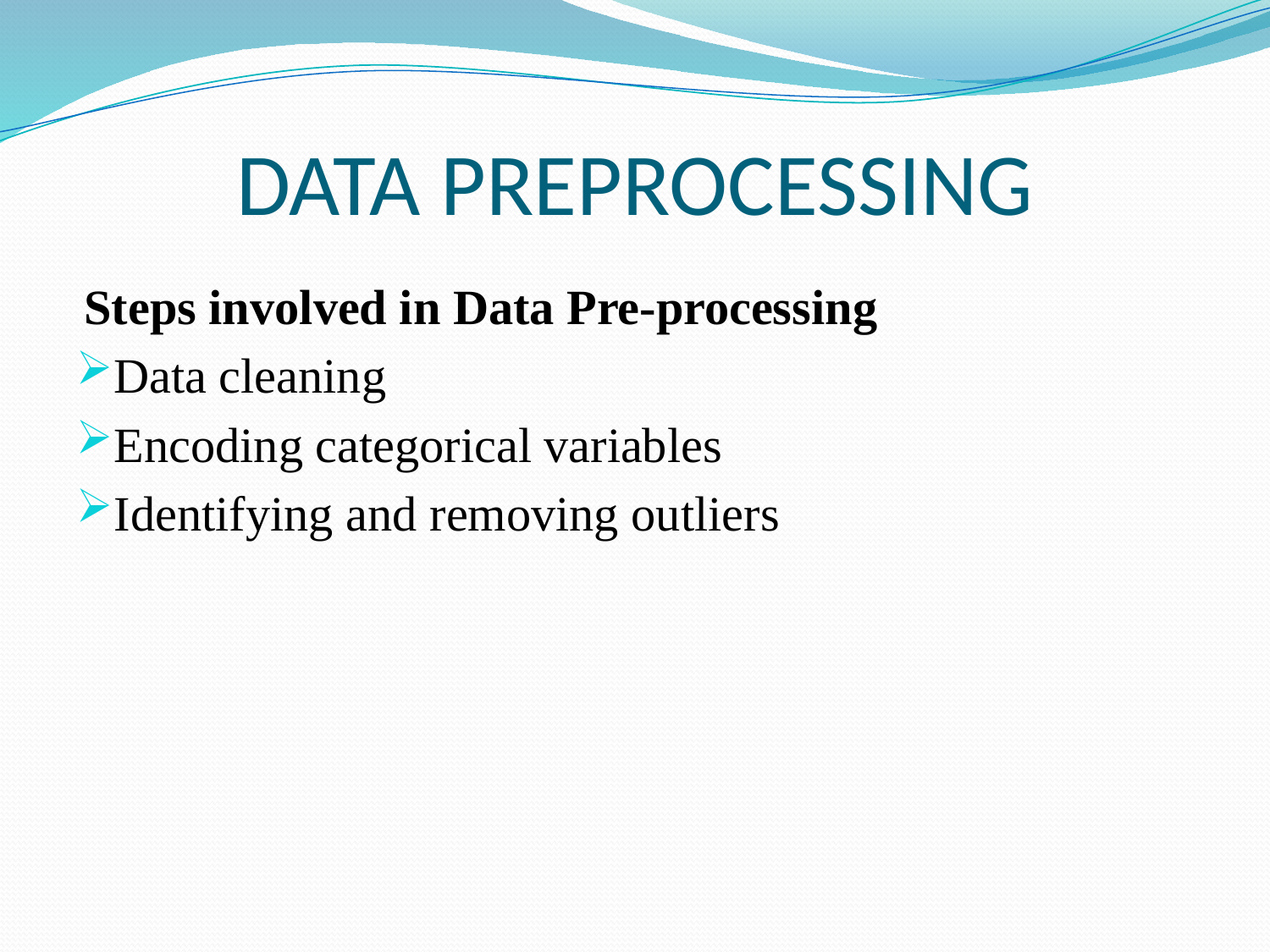

# DATA PREPROCESSING
 Steps involved in Data Pre-processing
Data cleaning
Encoding categorical variables
Identifying and removing outliers